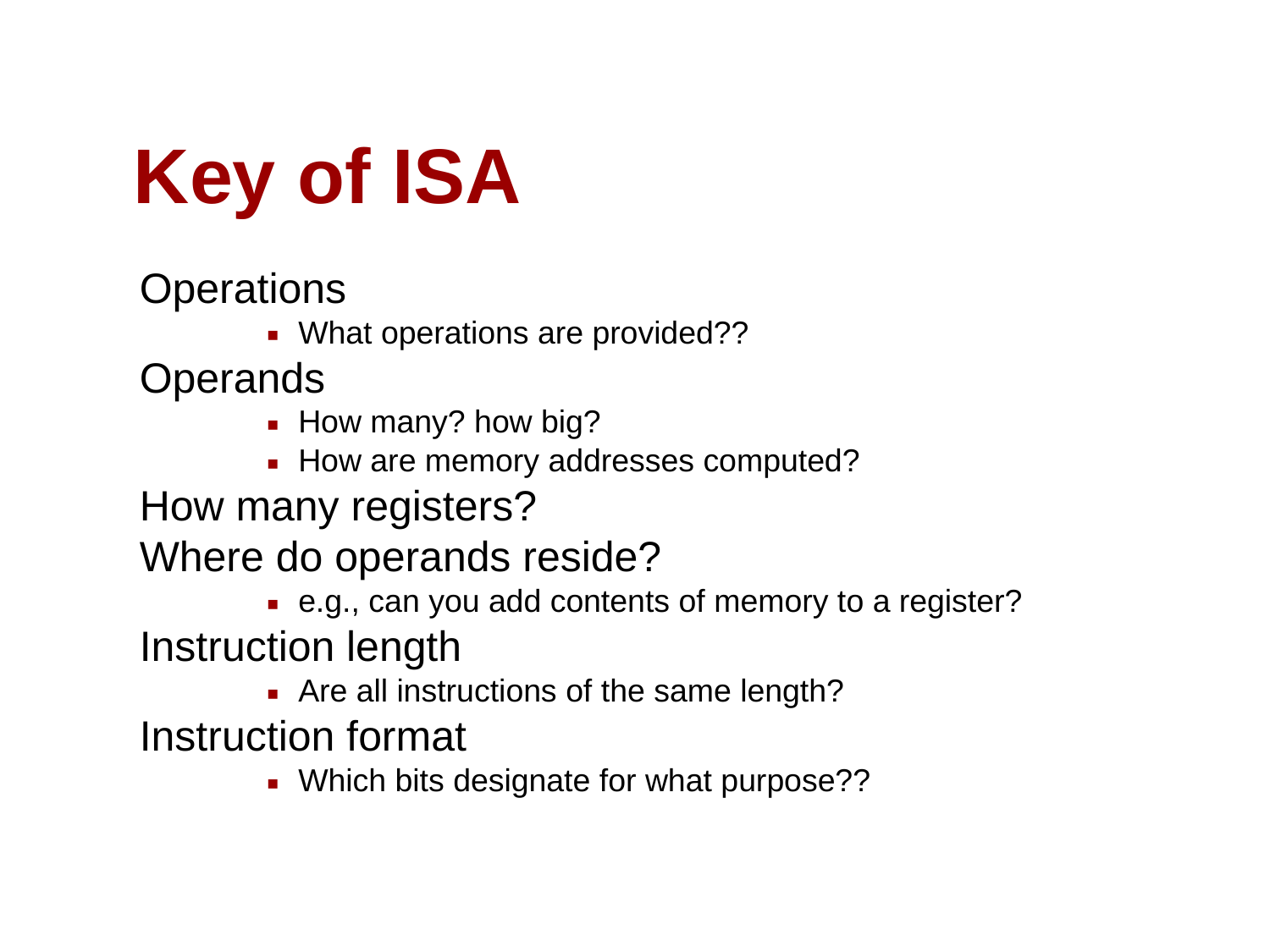

# Key of ISA
Operations
What operations are provided??
Operands
How many? how big?
How are memory addresses computed?
How many registers?
Where do operands reside?
e.g., can you add contents of memory to a register?
Instruction length
Are all instructions of the same length?
Instruction format
Which bits designate for what purpose??